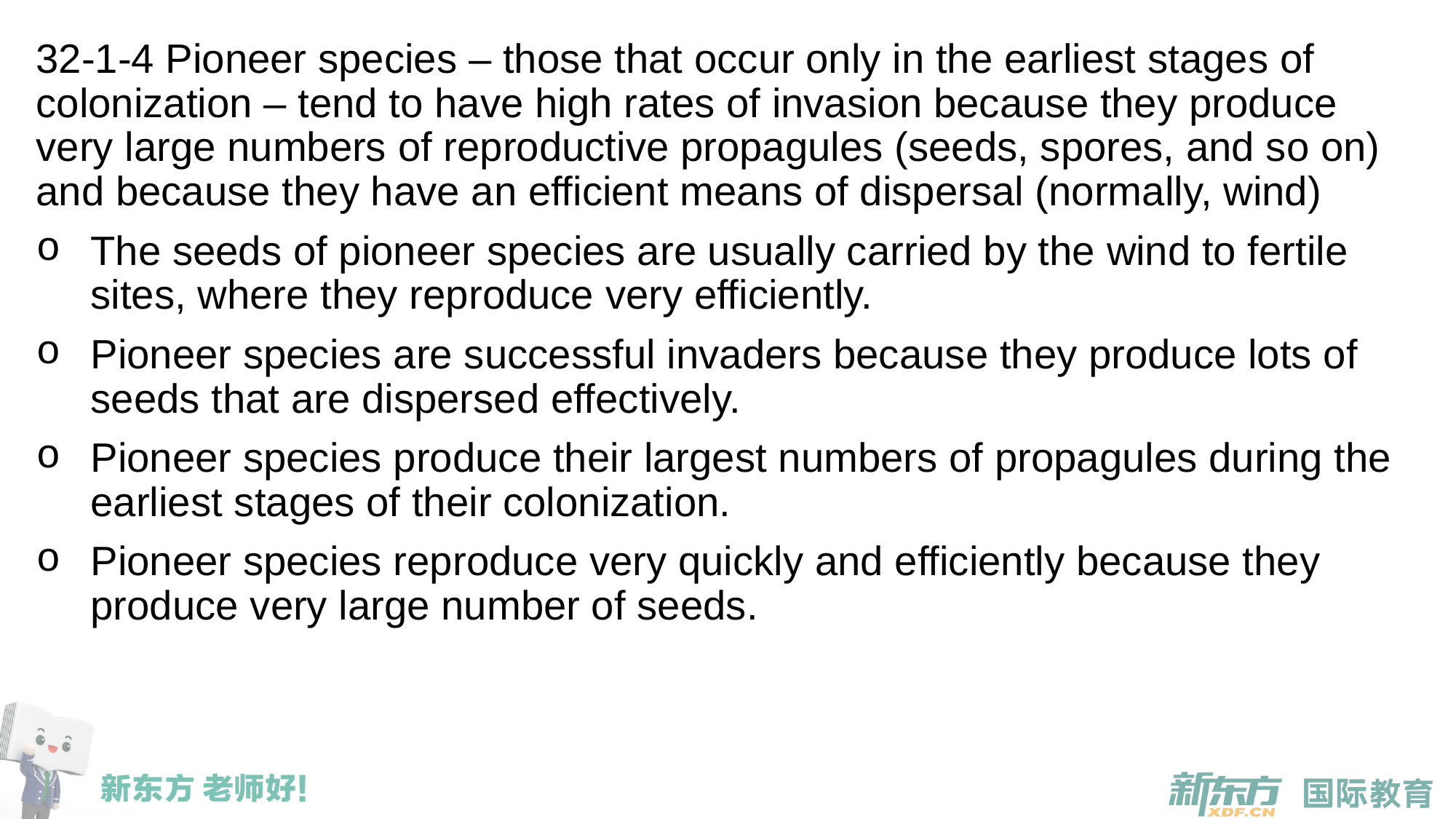

32-1-4 Pioneer species – those that occur only in the earliest stages of colonization – tend to have high rates of invasion because they produce very large numbers of reproductive propagules (seeds, spores, and so on) and because they have an efficient means of dispersal (normally, wind)
The seeds of pioneer species are usually carried by the wind to fertile sites, where they reproduce very efficiently.
Pioneer species are successful invaders because they produce lots of seeds that are dispersed effectively.
Pioneer species produce their largest numbers of propagules during the earliest stages of their colonization.
Pioneer species reproduce very quickly and efficiently because they produce very large number of seeds.